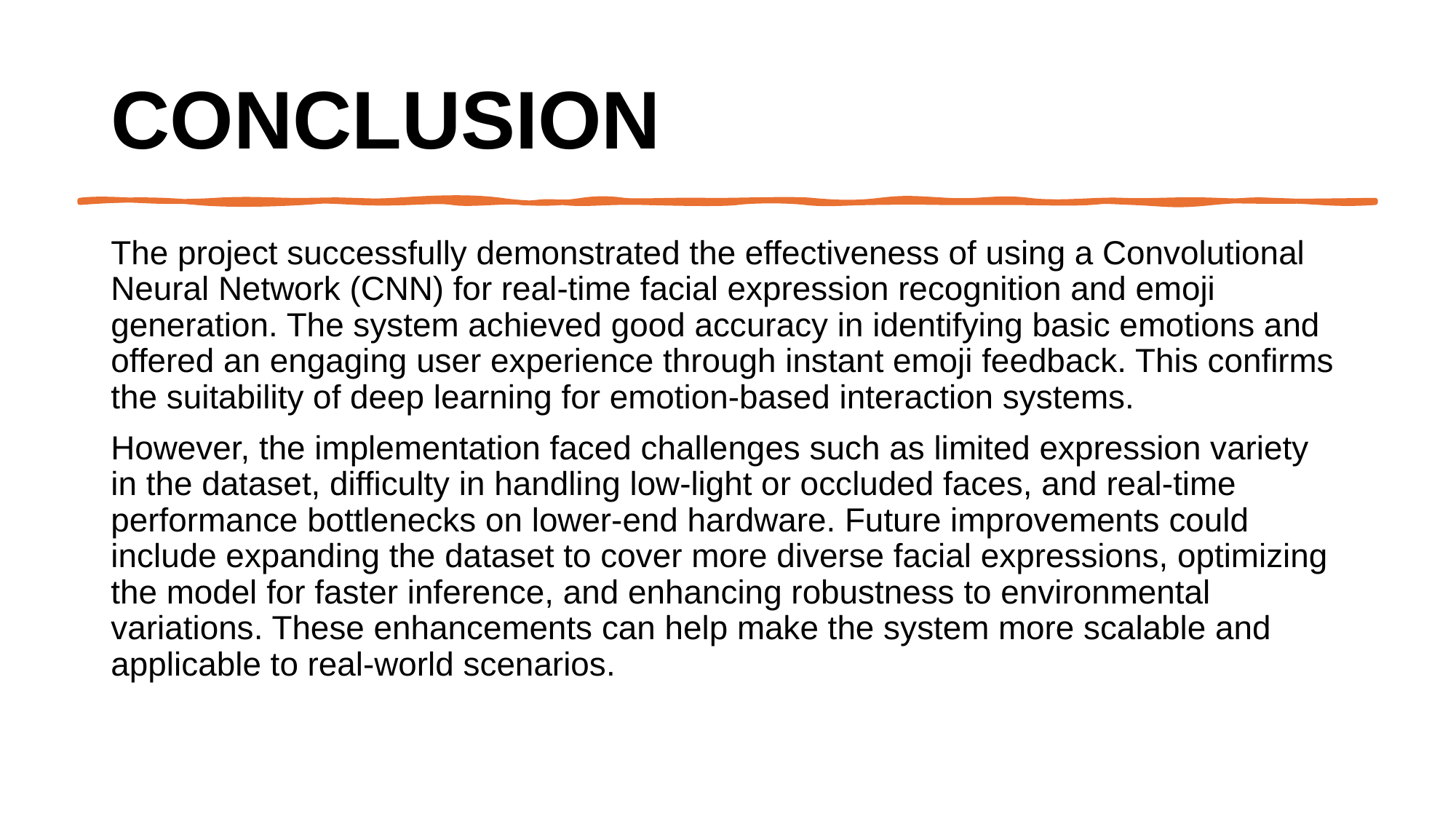

# Conclusion

The project successfully demonstrated the effectiveness of using a Convolutional Neural Network (CNN) for real-time facial expression recognition and emoji generation. The system achieved good accuracy in identifying basic emotions and offered an engaging user experience through instant emoji feedback. This confirms the suitability of deep learning for emotion-based interaction systems.
However, the implementation faced challenges such as limited expression variety in the dataset, difficulty in handling low-light or occluded faces, and real-time performance bottlenecks on lower-end hardware. Future improvements could include expanding the dataset to cover more diverse facial expressions, optimizing the model for faster inference, and enhancing robustness to environmental variations. These enhancements can help make the system more scalable and applicable to real-world scenarios.